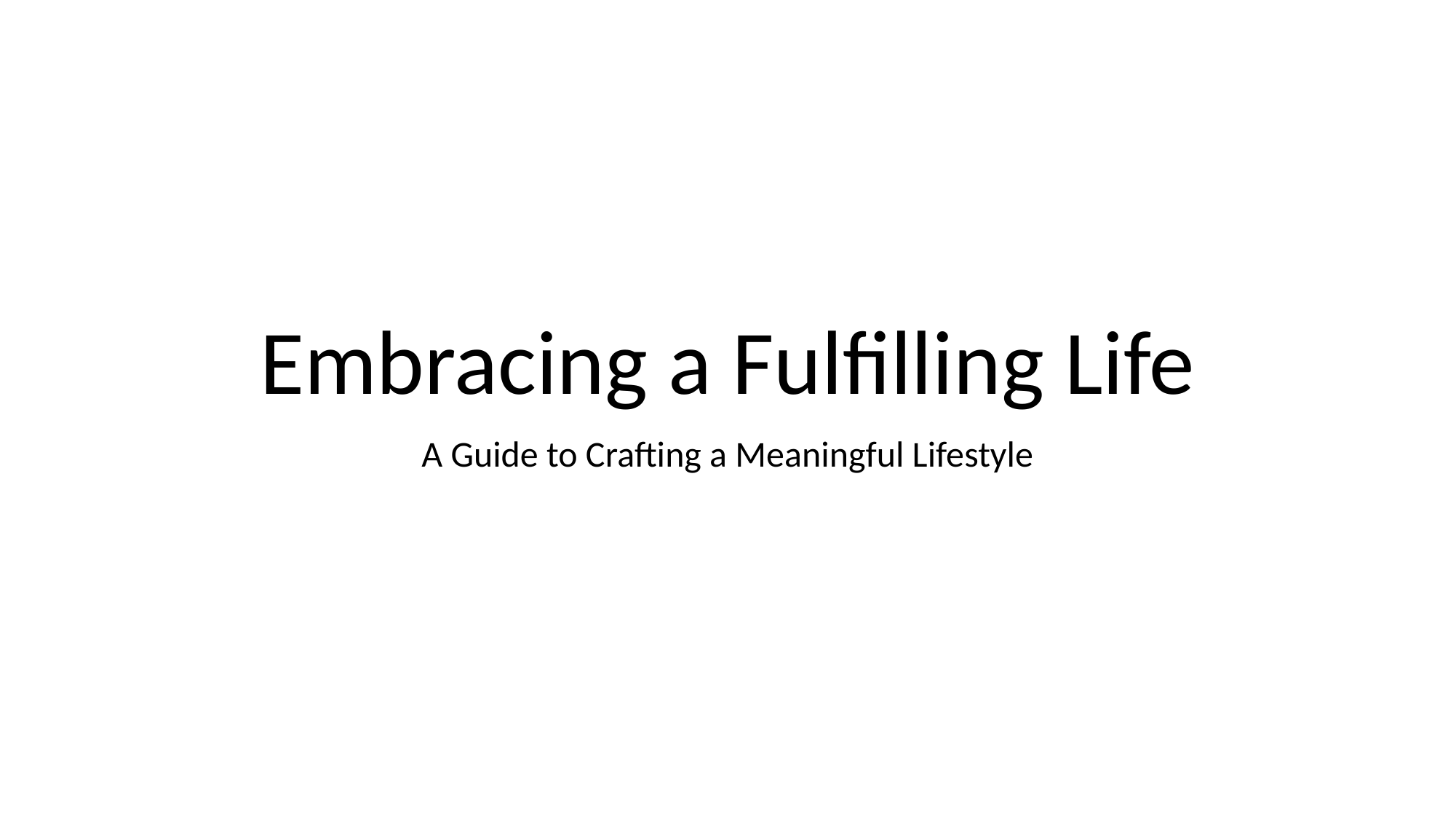

# Embracing a Fulfilling Life
 A Guide to Crafting a Meaningful Lifestyle